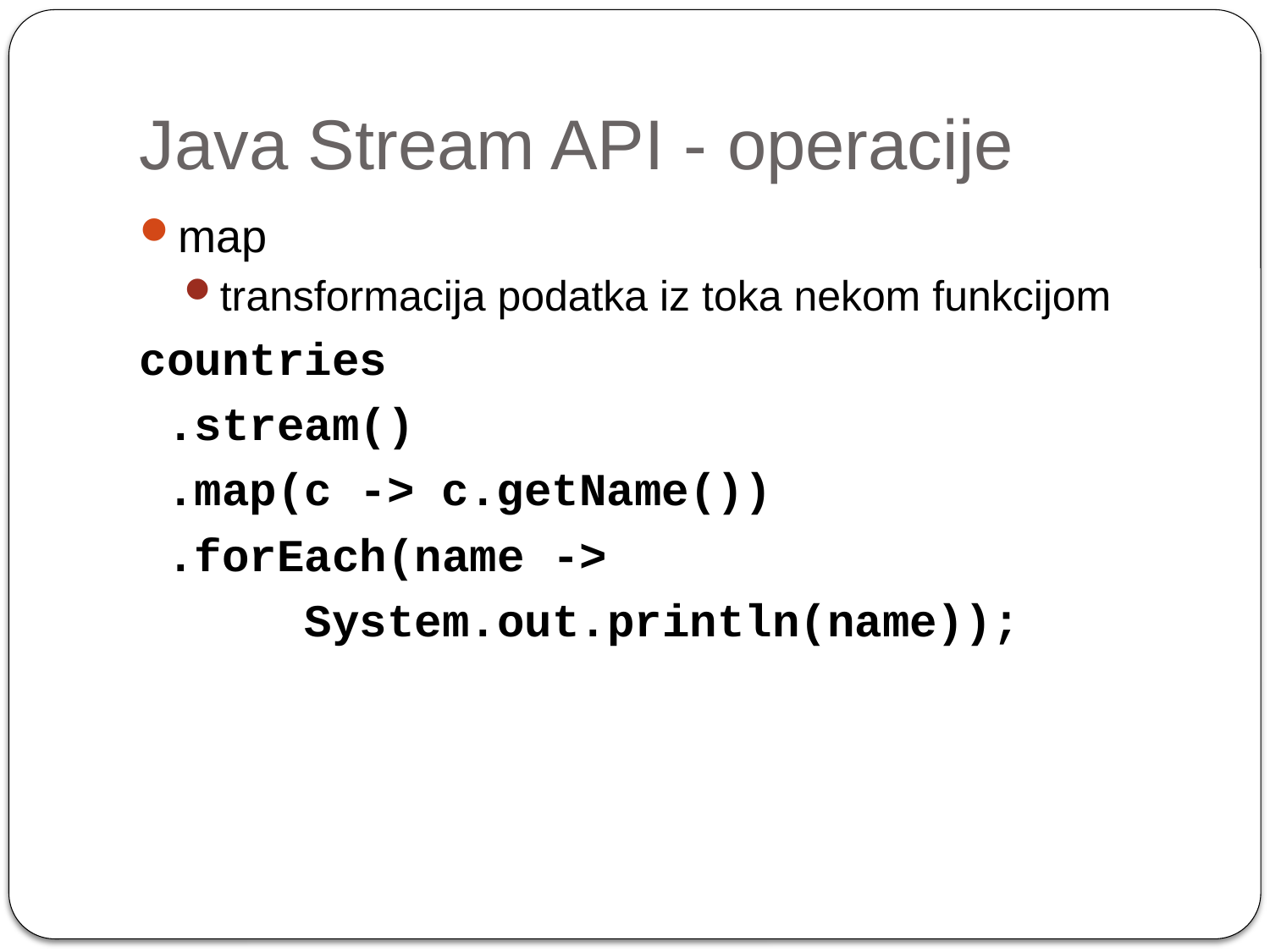

# Java Stream API - operacije
map
transformacija podatka iz toka nekom funkcijom
countries
 .stream()
 .map(c -> c.getName())
 .forEach(name ->
      System.out.println(name));